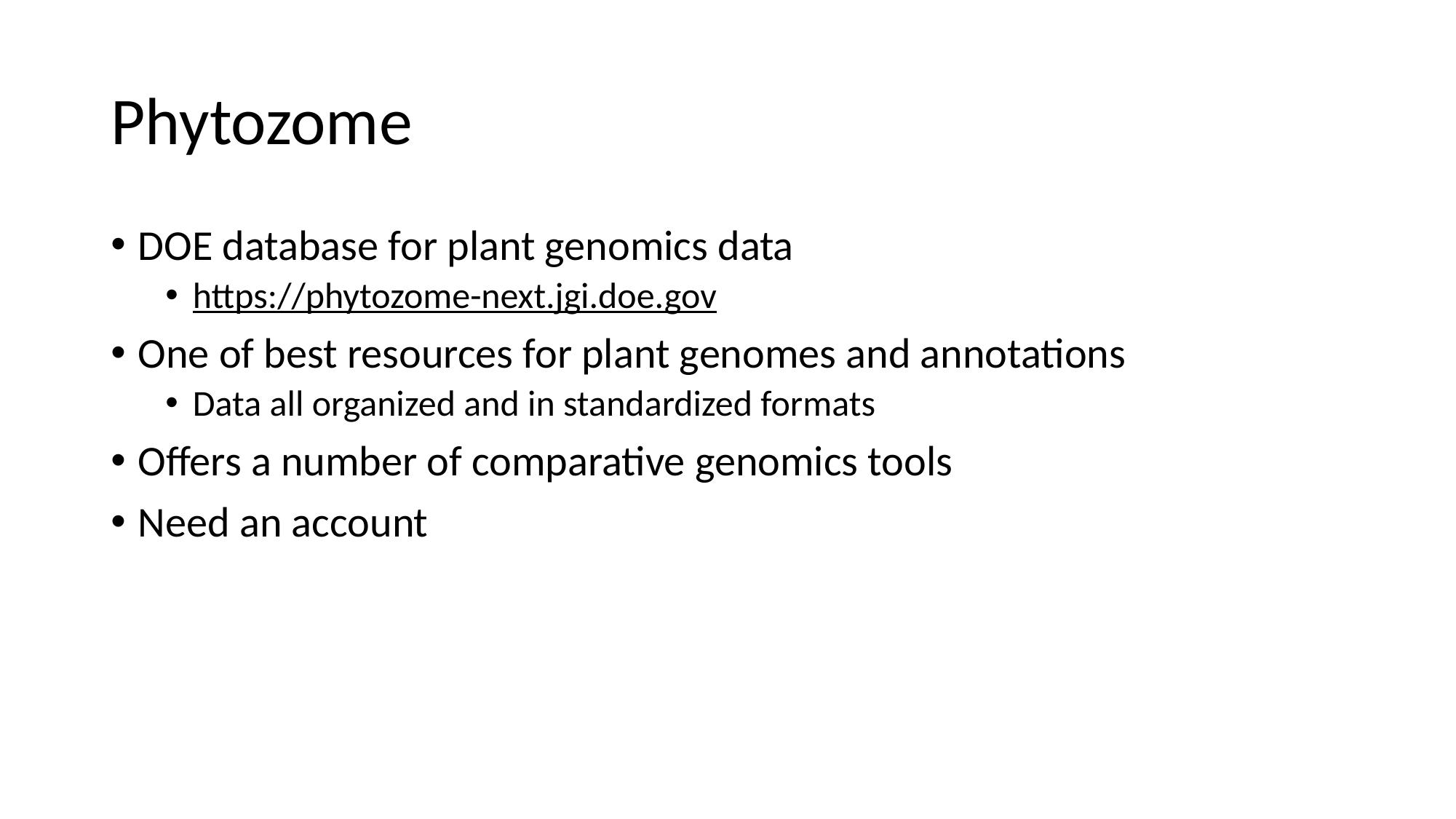

# Phytozome
DOE database for plant genomics data
https://phytozome-next.jgi.doe.gov
One of best resources for plant genomes and annotations
Data all organized and in standardized formats
Offers a number of comparative genomics tools
Need an account